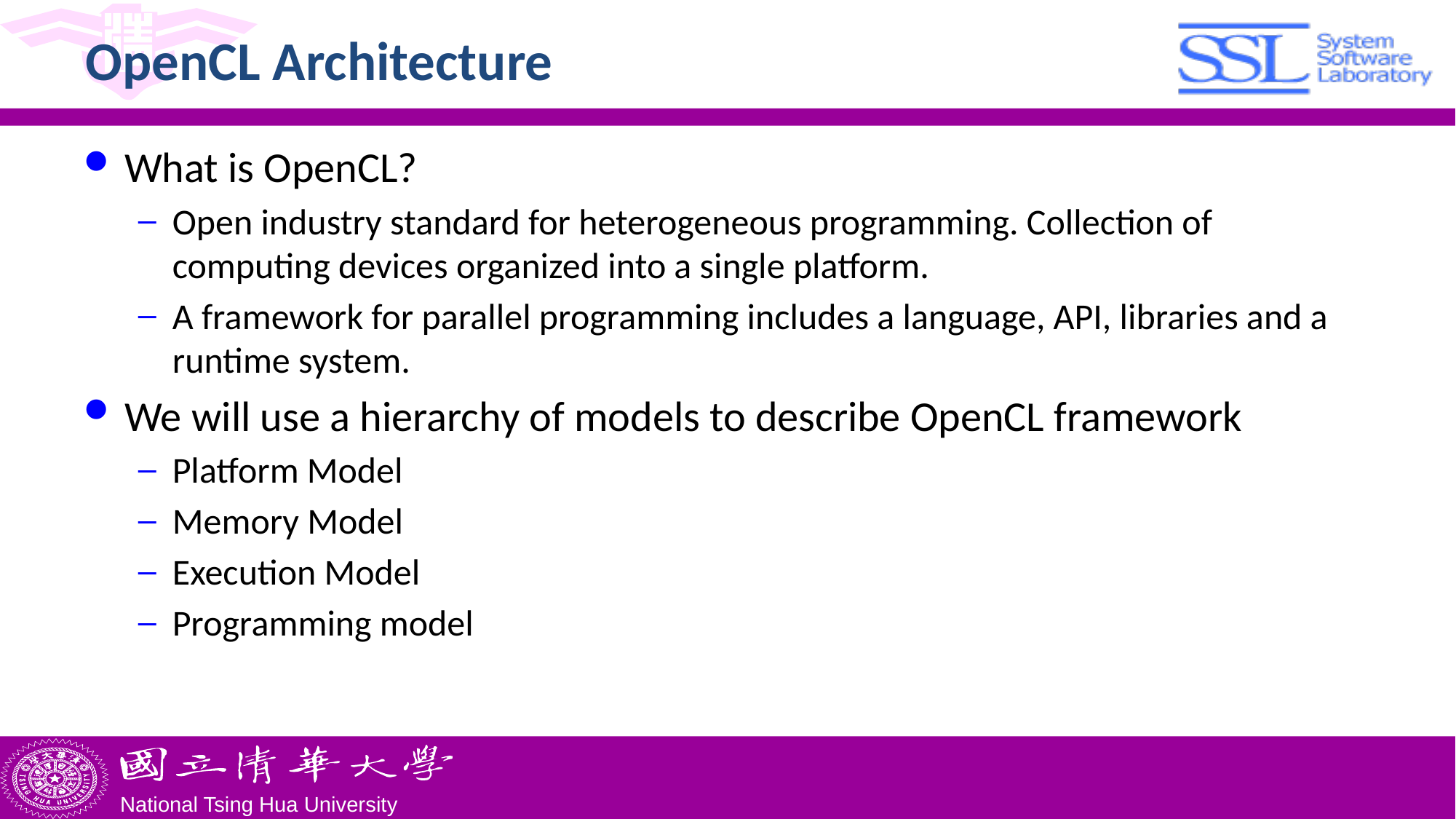

# OpenCL Architecture
What is OpenCL?
Open industry standard for heterogeneous programming. Collection of computing devices organized into a single platform.
A framework for parallel programming includes a language, API, libraries and a runtime system.
We will use a hierarchy of models to describe OpenCL framework
Platform Model
Memory Model
Execution Model
Programming model